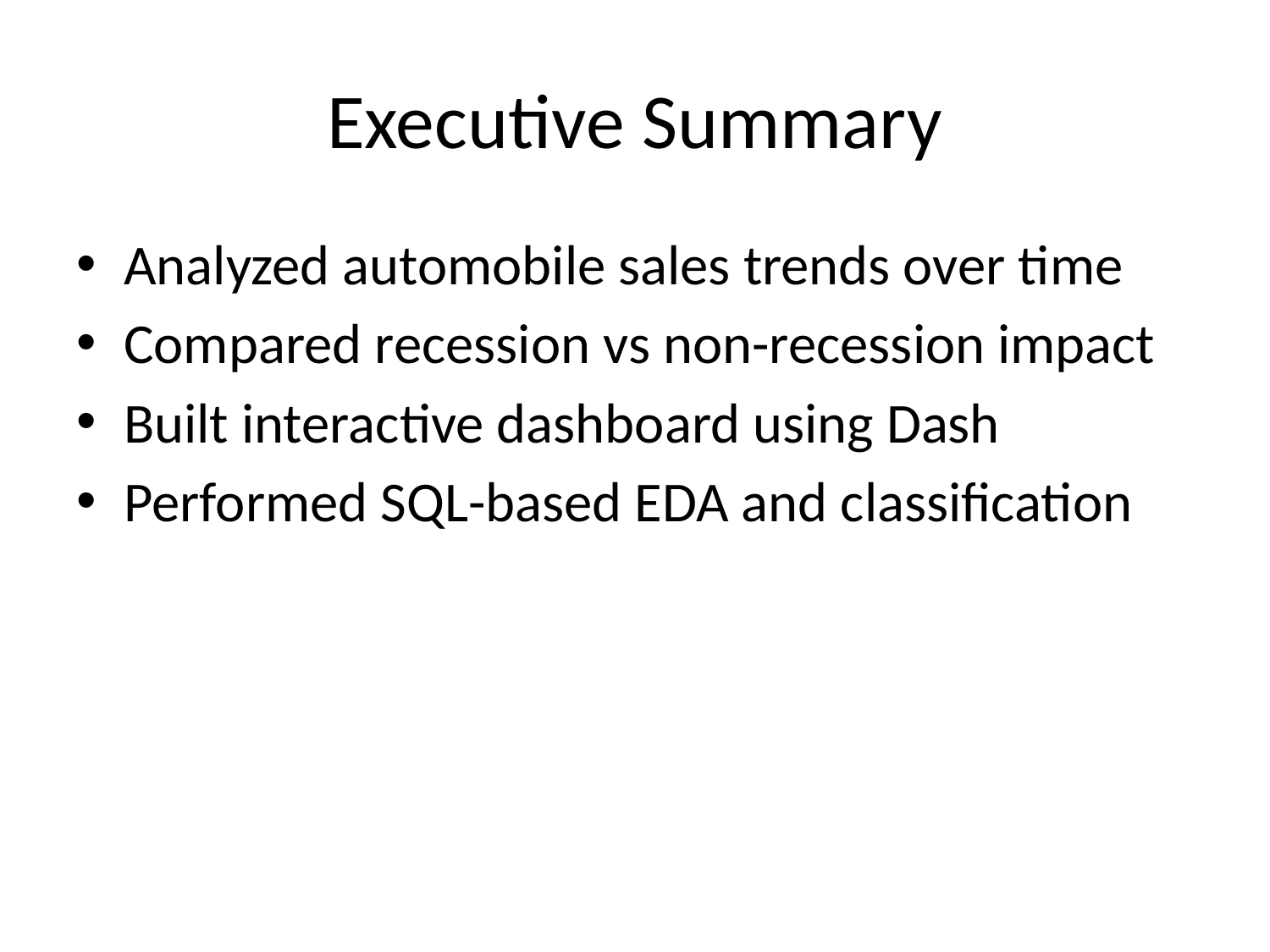

# Executive Summary
Analyzed automobile sales trends over time
Compared recession vs non-recession impact
Built interactive dashboard using Dash
Performed SQL-based EDA and classification